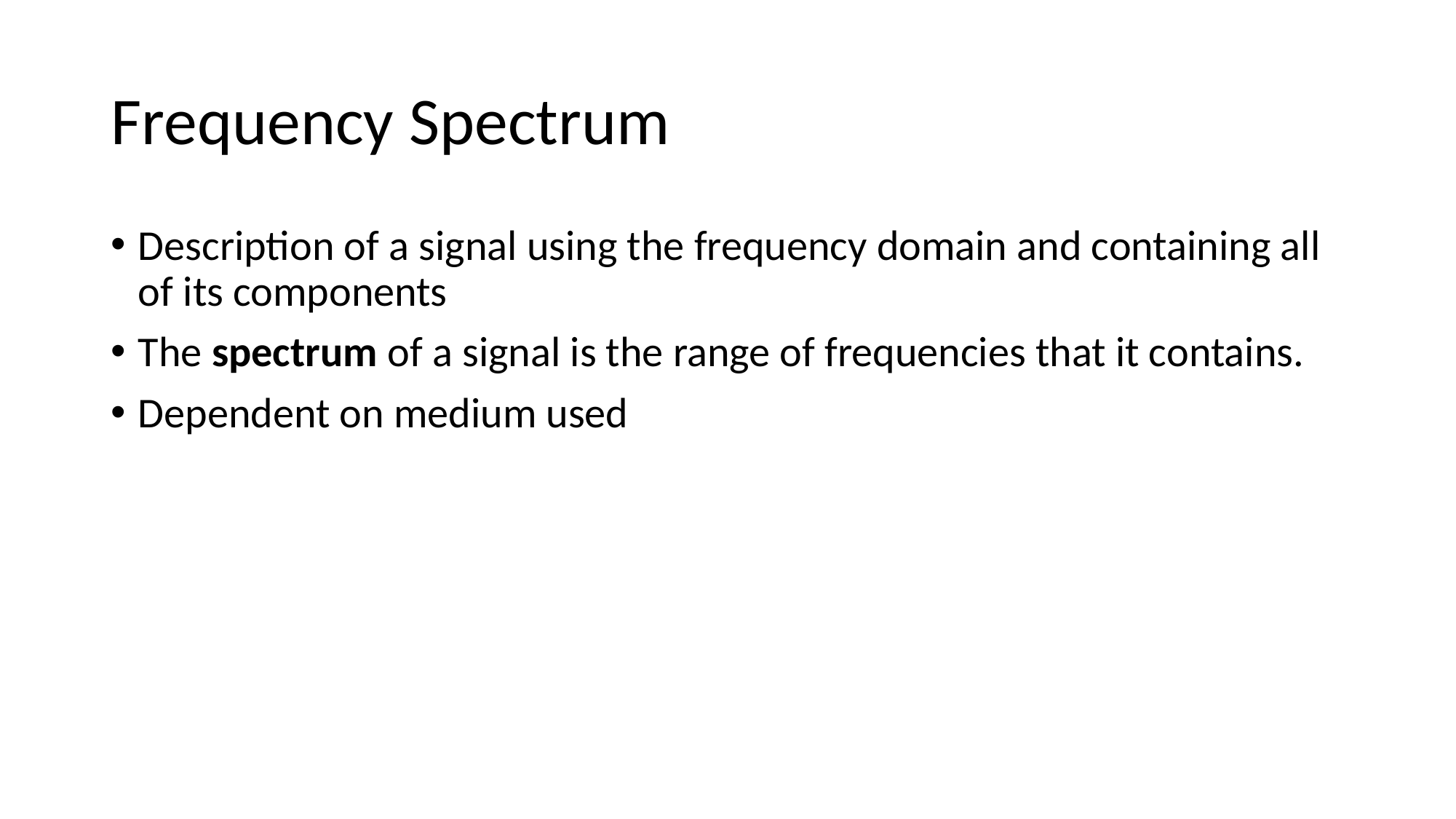

# Frequency Spectrum
Description of a signal using the frequency domain and containing all of its components
The spectrum of a signal is the range of frequencies that it contains.
Dependent on medium used